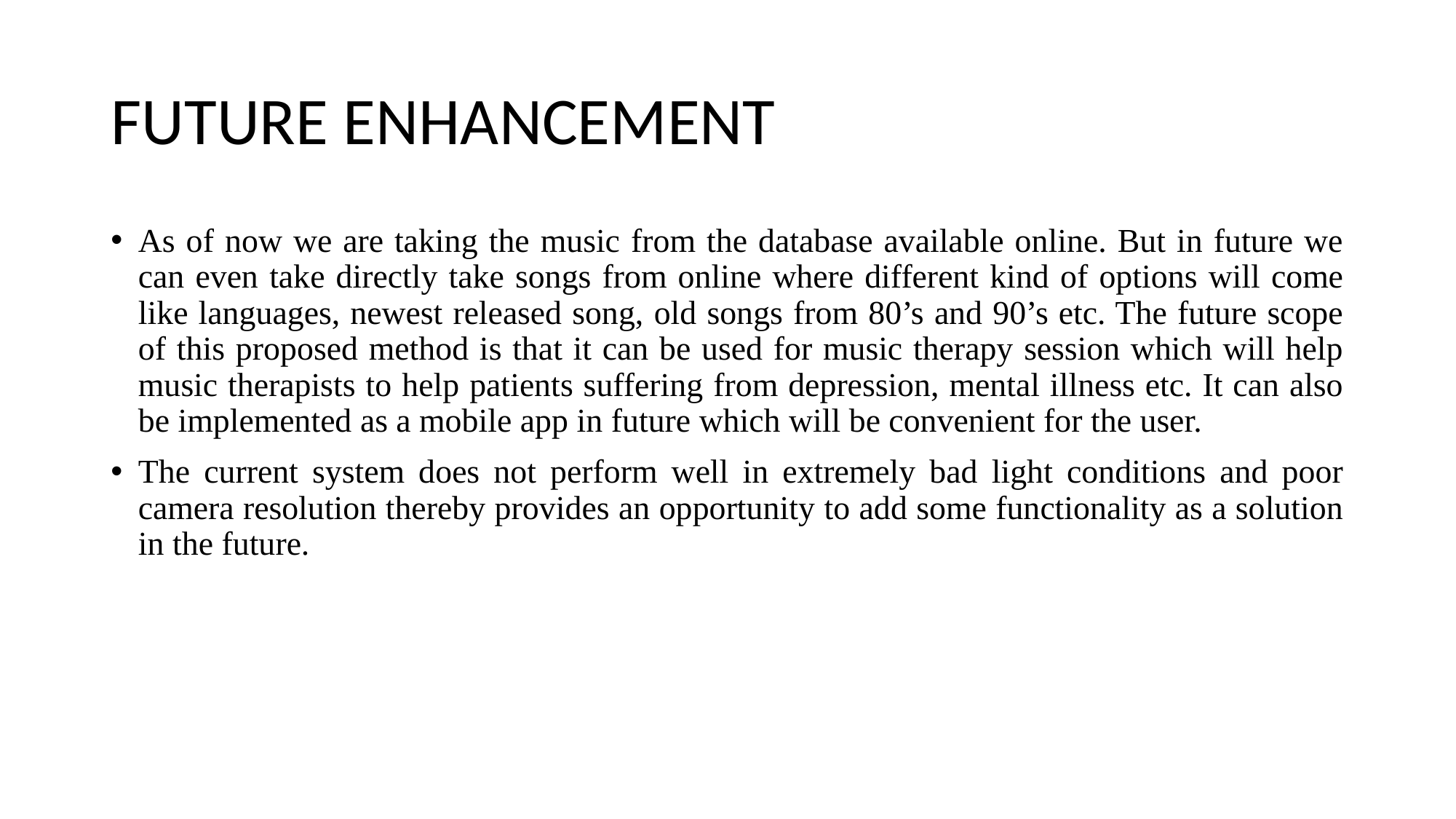

# FUTURE ENHANCEMENT
As of now we are taking the music from the database available online. But in future we can even take directly take songs from online where different kind of options will come like languages, newest released song, old songs from 80’s and 90’s etc. The future scope of this proposed method is that it can be used for music therapy session which will help music therapists to help patients suffering from depression, mental illness etc. It can also be implemented as a mobile app in future which will be convenient for the user.
The current system does not perform well in extremely bad light conditions and poor camera resolution thereby provides an opportunity to add some functionality as a solution in the future.
25